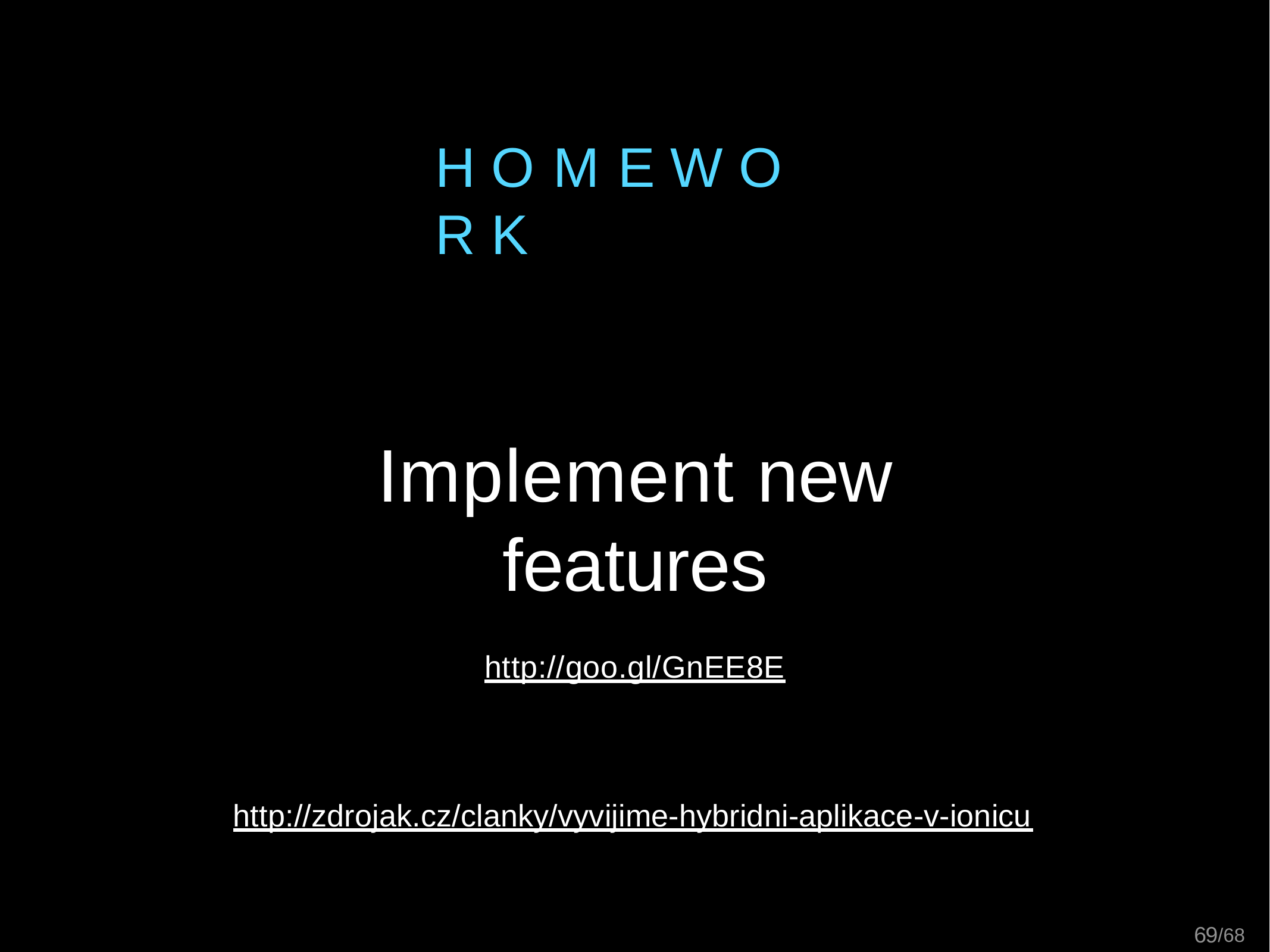

# H O M E W O R K
Implement new features
http://goo.gl/GnEE8E
http://zdrojak.cz/clanky/vyvijime-hybridni-aplikace-v-ionicu
69/68